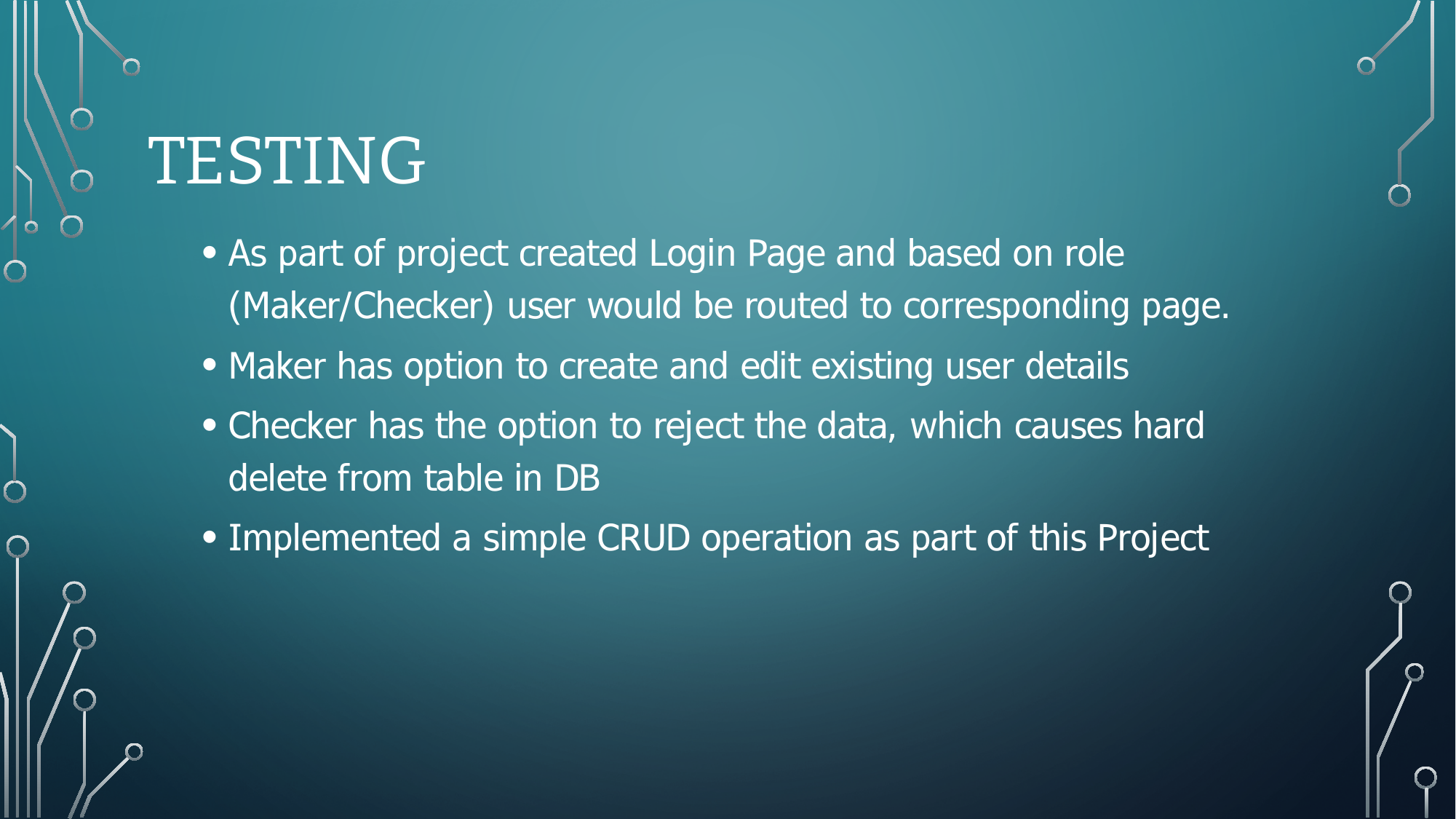

# Testing
As part of project created Login Page and based on role (Maker/Checker) user would be routed to corresponding page.
Maker has option to create and edit existing user details
Checker has the option to reject the data, which causes hard delete from table in DB
Implemented a simple CRUD operation as part of this Project